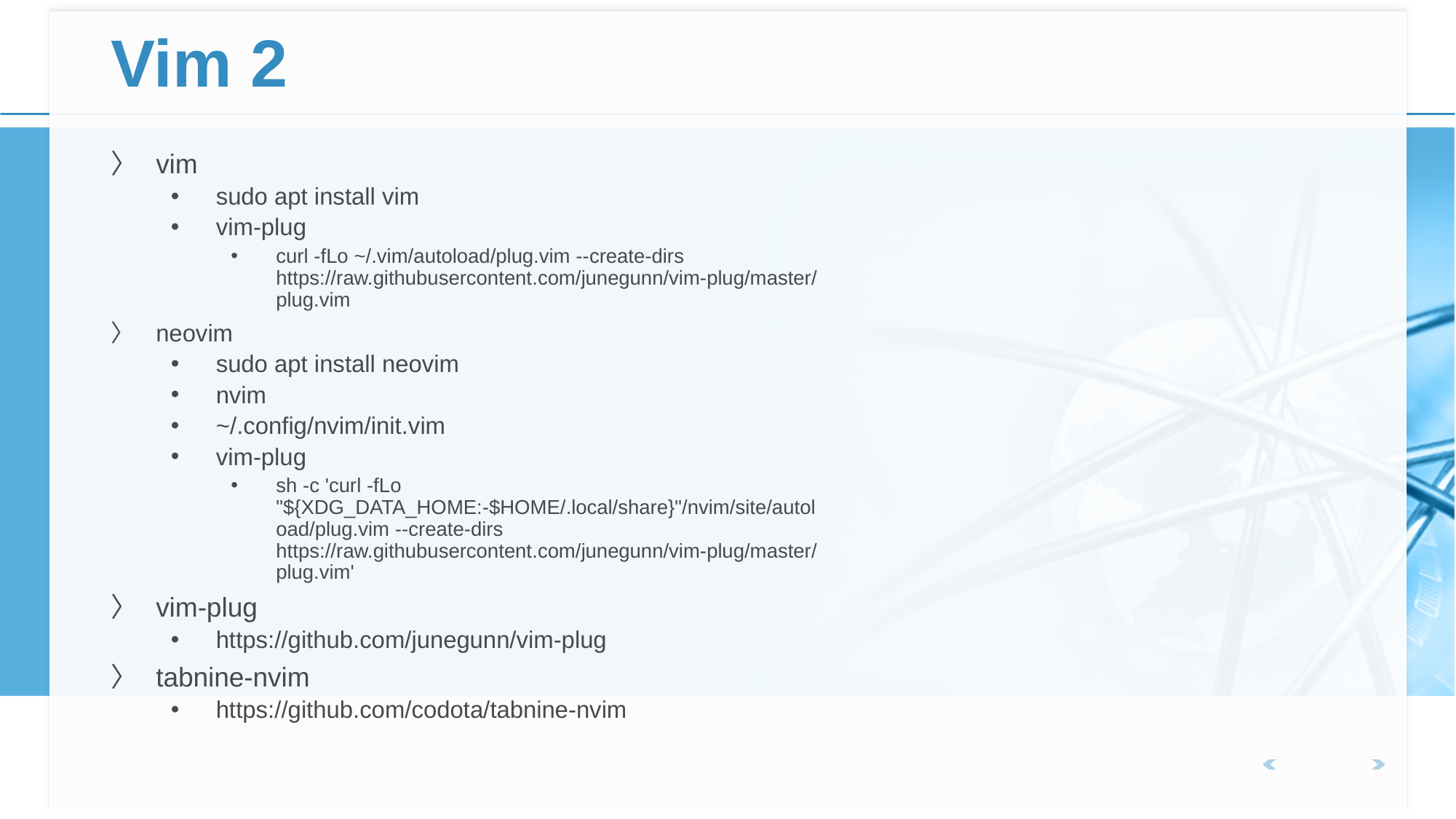

# Vim 2
vim
sudo apt install vim
vim-plug
curl -fLo ~/.vim/autoload/plug.vim --create-dirs https://raw.githubusercontent.com/junegunn/vim-plug/master/plug.vim
neovim
sudo apt install neovim
nvim
~/.config/nvim/init.vim
vim-plug
sh -c 'curl -fLo "${XDG_DATA_HOME:-$HOME/.local/share}"/nvim/site/autoload/plug.vim --create-dirs https://raw.githubusercontent.com/junegunn/vim-plug/master/plug.vim'
vim-plug
https://github.com/junegunn/vim-plug
tabnine-nvim
https://github.com/codota/tabnine-nvim